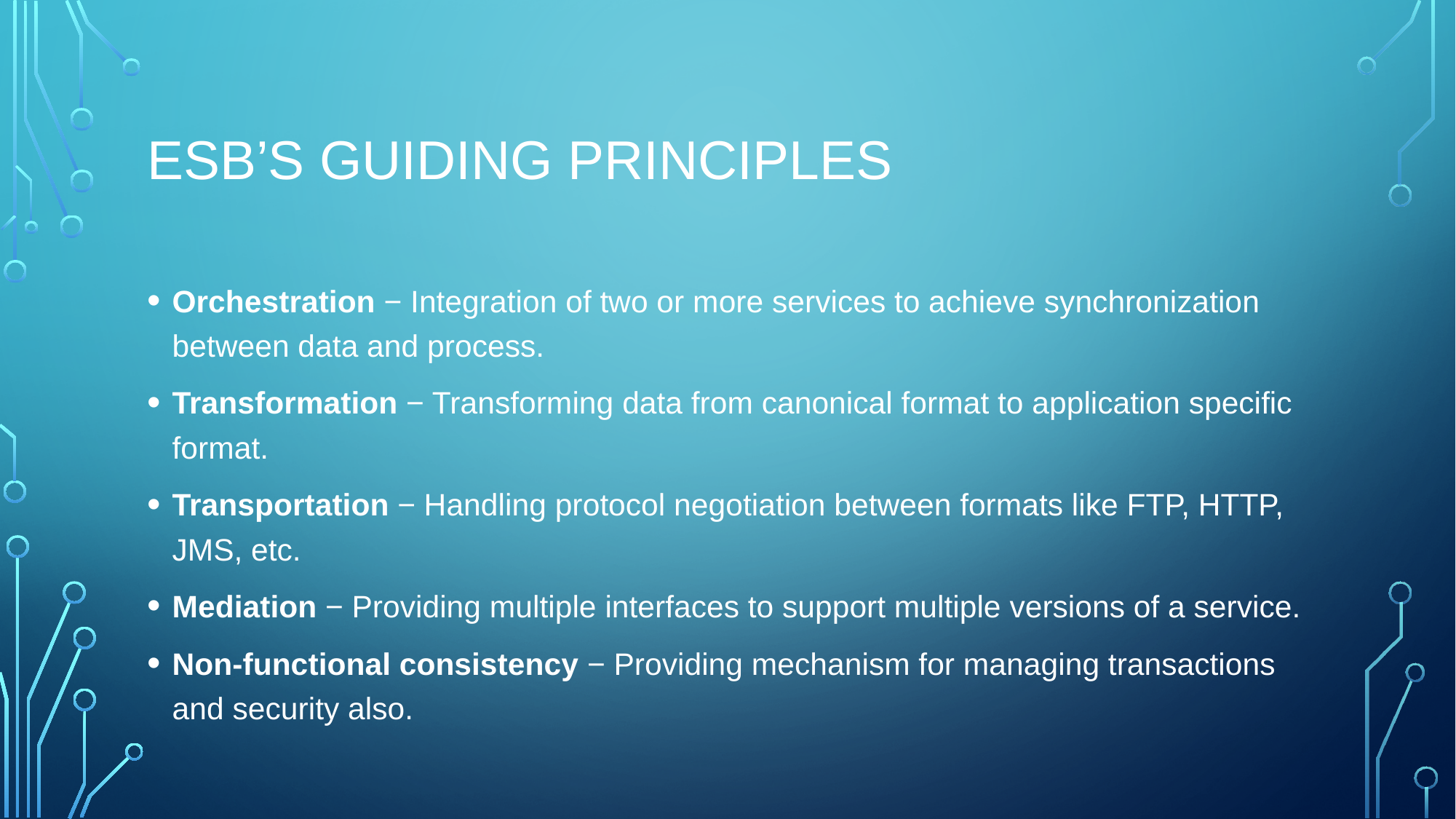

# ESB’s Guiding Principles
Orchestration − Integration of two or more services to achieve synchronization between data and process.
Transformation − Transforming data from canonical format to application specific format.
Transportation − Handling protocol negotiation between formats like FTP, HTTP, JMS, etc.
Mediation − Providing multiple interfaces to support multiple versions of a service.
Non-functional consistency − Providing mechanism for managing transactions and security also.